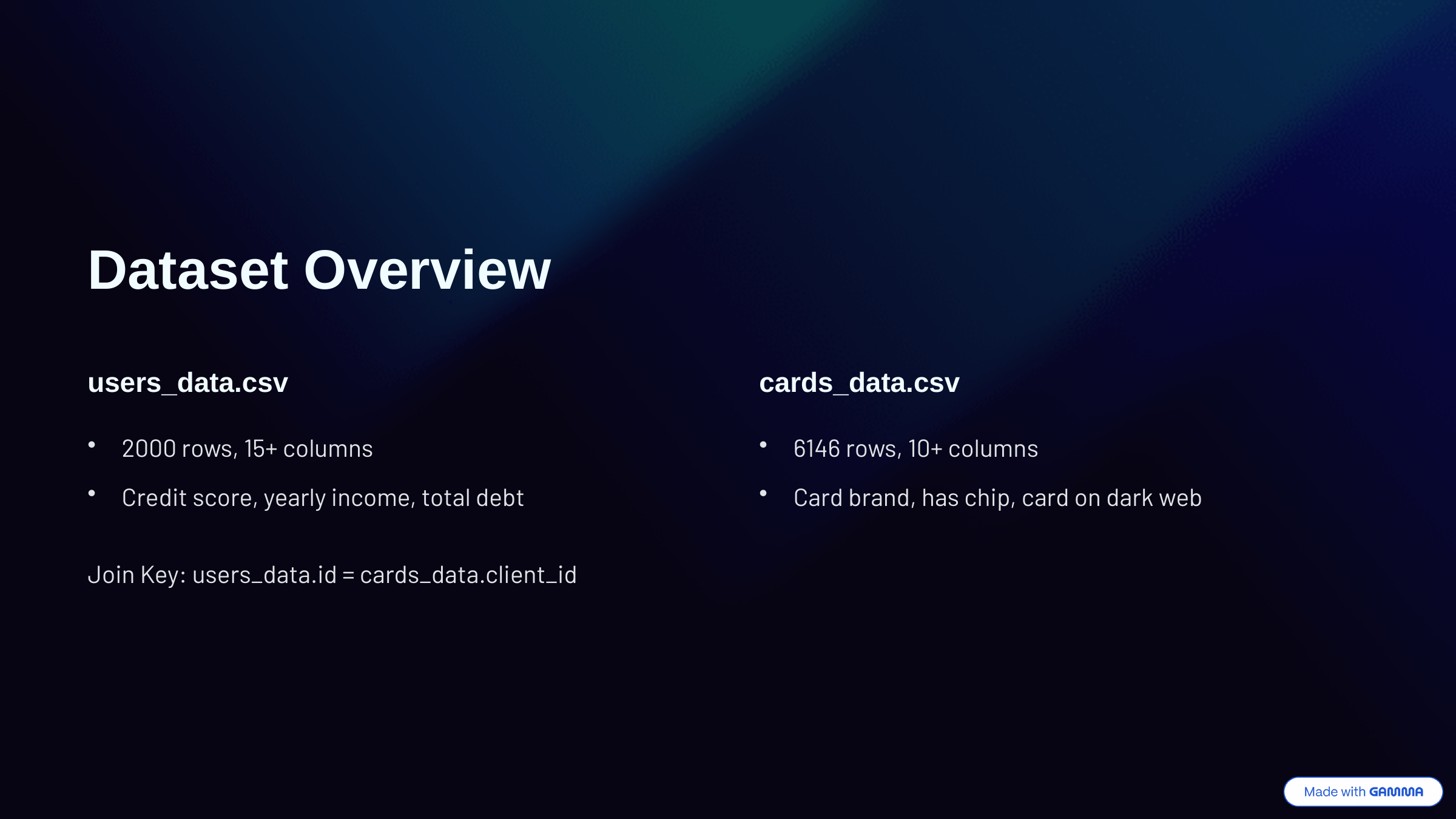

Dataset Overview
users_data.csv
cards_data.csv
2000 rows, 15+ columns
6146 rows, 10+ columns
Credit score, yearly income, total debt
Card brand, has chip, card on dark web
Join Key: users_data.id = cards_data.client_id